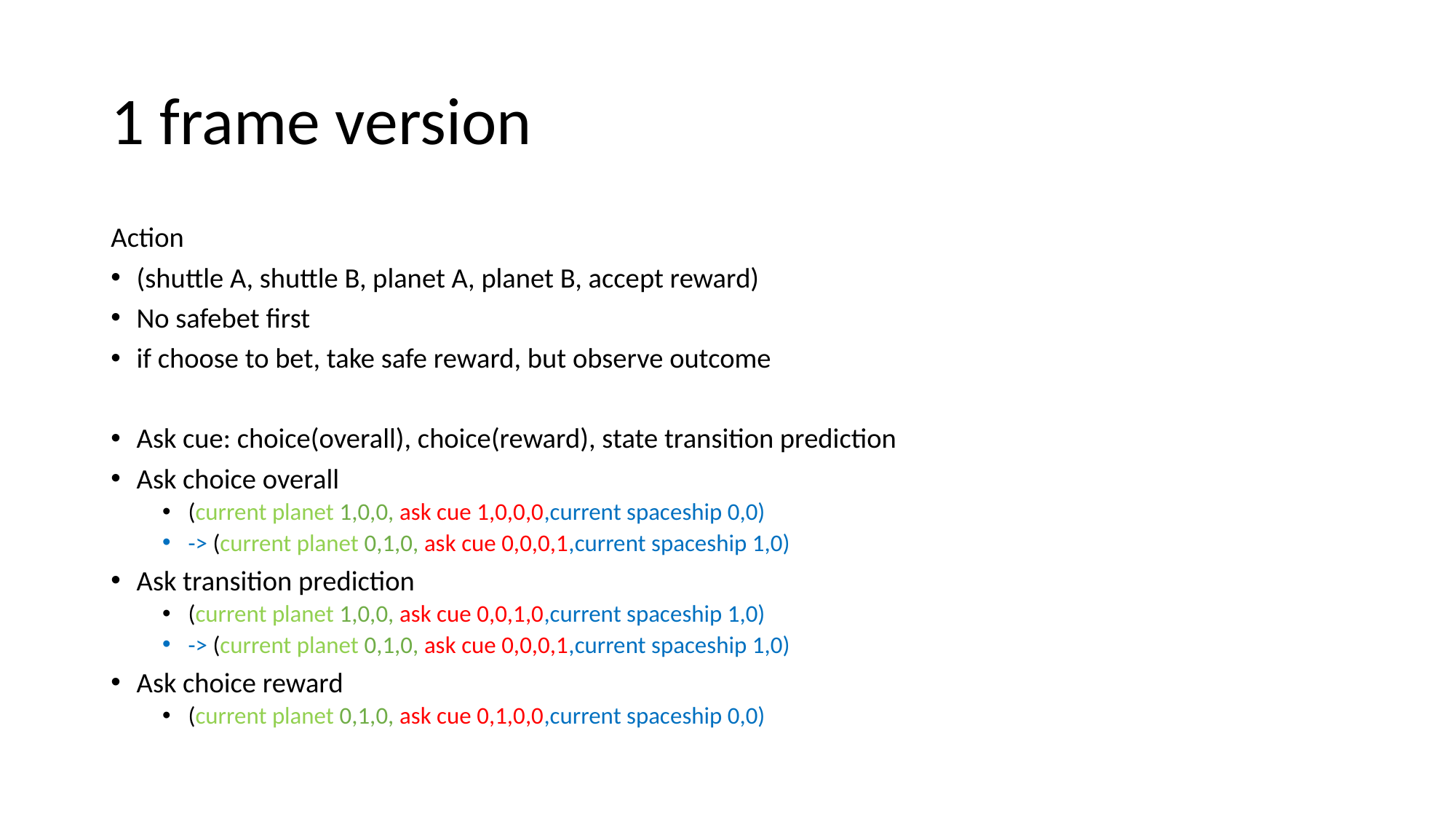

# 1 frame version
Action
(shuttle A, shuttle B, planet A, planet B, accept reward)
No safebet first
if choose to bet, take safe reward, but observe outcome

Ask cue: choice(overall), choice(reward), state transition prediction
Ask choice overall
(current planet 1,0,0, ask cue 1,0,0,0,current spaceship 0,0)
-> (current planet 0,1,0, ask cue 0,0,0,1,current spaceship 1,0)
Ask transition prediction
(current planet 1,0,0, ask cue 0,0,1,0,current spaceship 1,0)
-> (current planet 0,1,0, ask cue 0,0,0,1,current spaceship 1,0)
Ask choice reward
(current planet 0,1,0, ask cue 0,1,0,0,current spaceship 0,0)